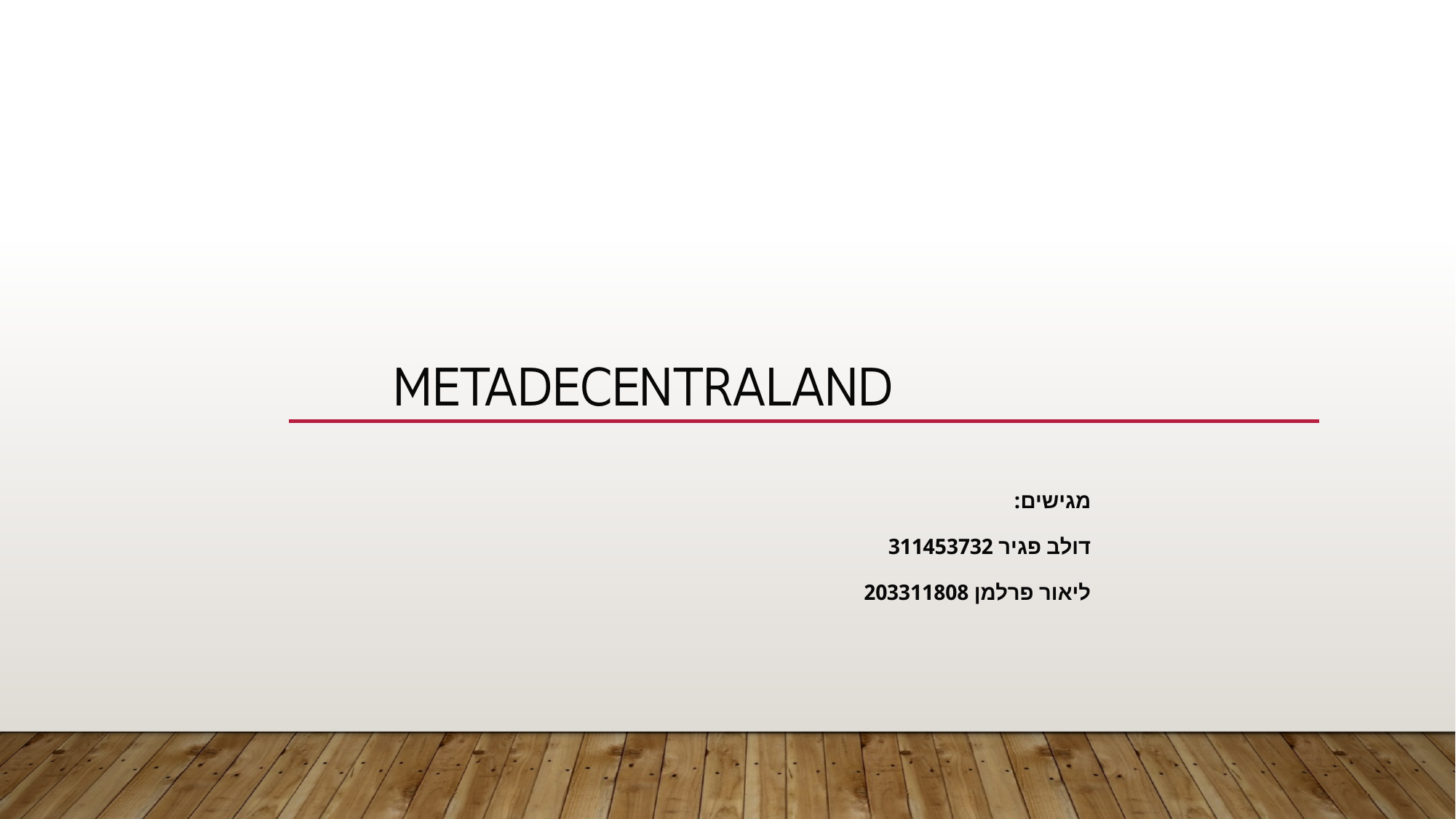

# metaDecentraland
מגישים:
דולב פגיר 311453732
ליאור פרלמן 203311808